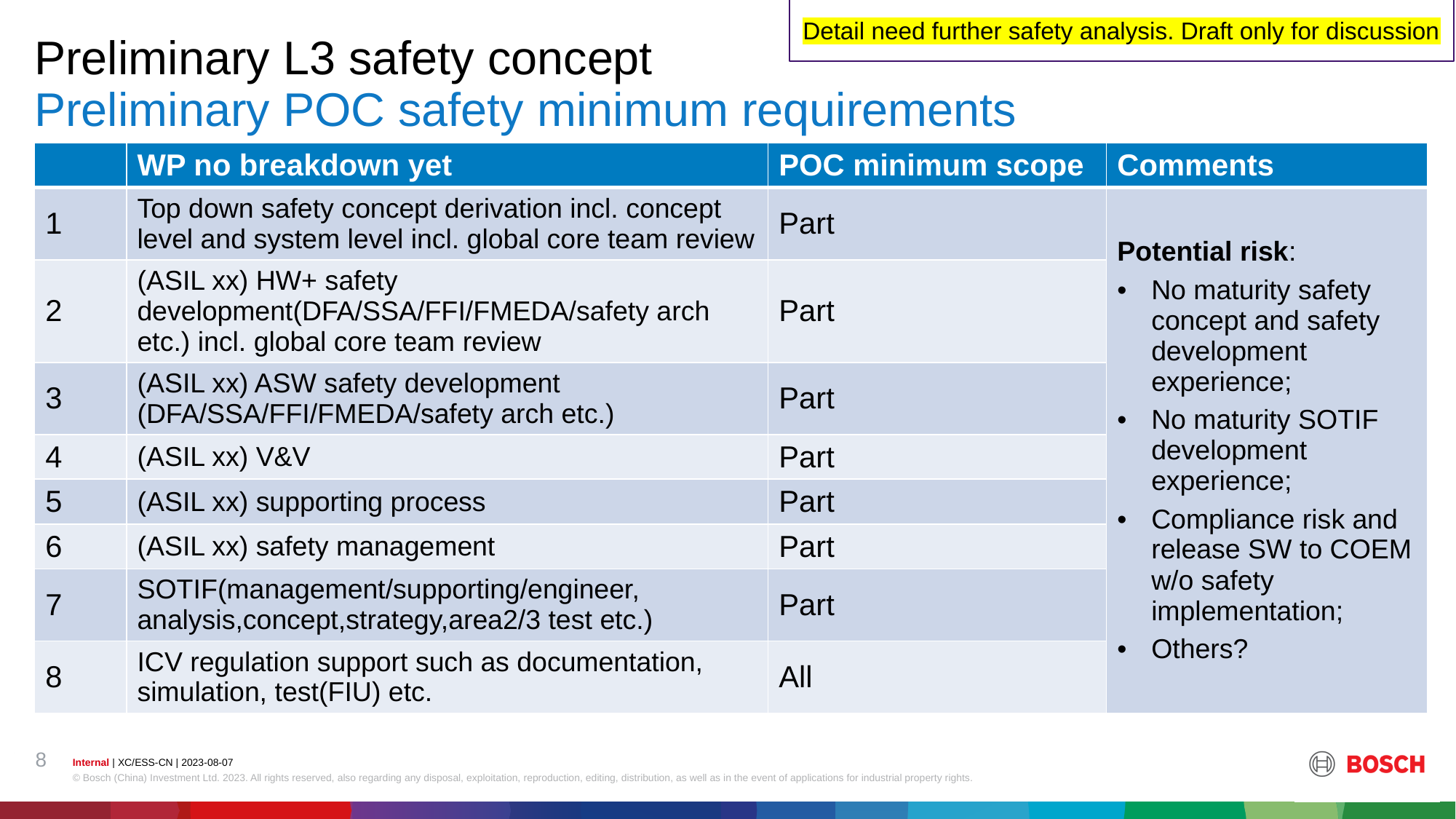

Detail need further safety analysis. Draft only for discussion
Preliminary L3 safety concept
# Preliminary POC safety minimum requirements
|  | WP no breakdown yet | POC minimum scope | Comments |
| --- | --- | --- | --- |
| 1 | Top down safety concept derivation incl. concept level and system level incl. global core team review | Part | Potential risk: No maturity safety concept and safety development experience; No maturity SOTIF development experience; Compliance risk and release SW to COEM w/o safety implementation; Others? |
| 2 | (ASIL xx) HW+ safety development(DFA/SSA/FFI/FMEDA/safety arch etc.) incl. global core team review | Part |  |
| 3 | (ASIL xx) ASW safety development (DFA/SSA/FFI/FMEDA/safety arch etc.) | Part |  |
| 4 | (ASIL xx) V&V | Part |  |
| 5 | (ASIL xx) supporting process | Part |  |
| 6 | (ASIL xx) safety management | Part |  |
| 7 | SOTIF(management/supporting/engineer, analysis,concept,strategy,area2/3 test etc.) | Part |  |
| 8 | ICV regulation support such as documentation, simulation, test(FIU) etc. | All |  |
8